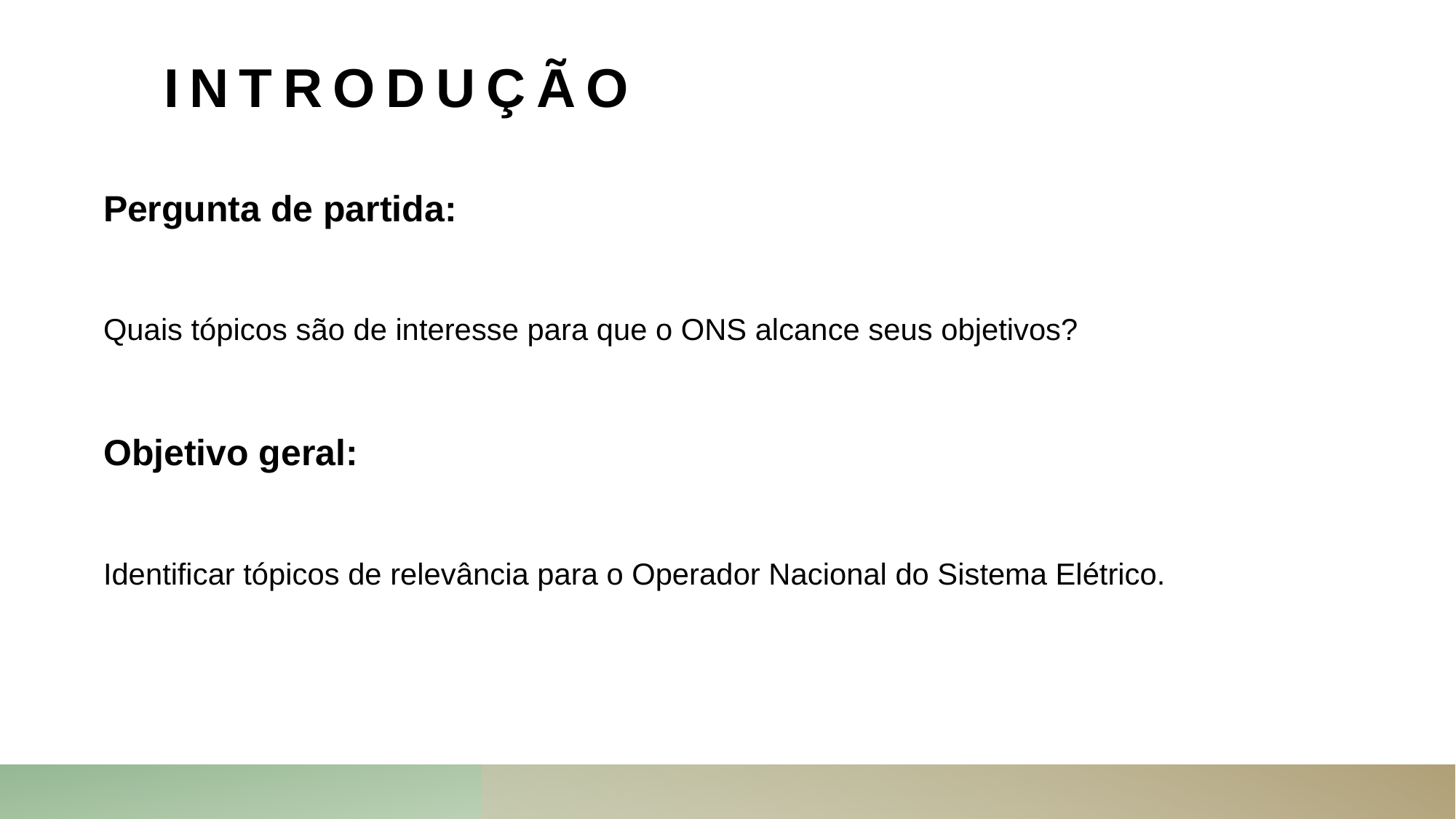

# introdução
Pergunta de partida:

Quais tópicos são de interesse para que o ONS alcance seus objetivos?

Objetivo geral:

Identificar tópicos de relevância para o Operador Nacional do Sistema Elétrico.